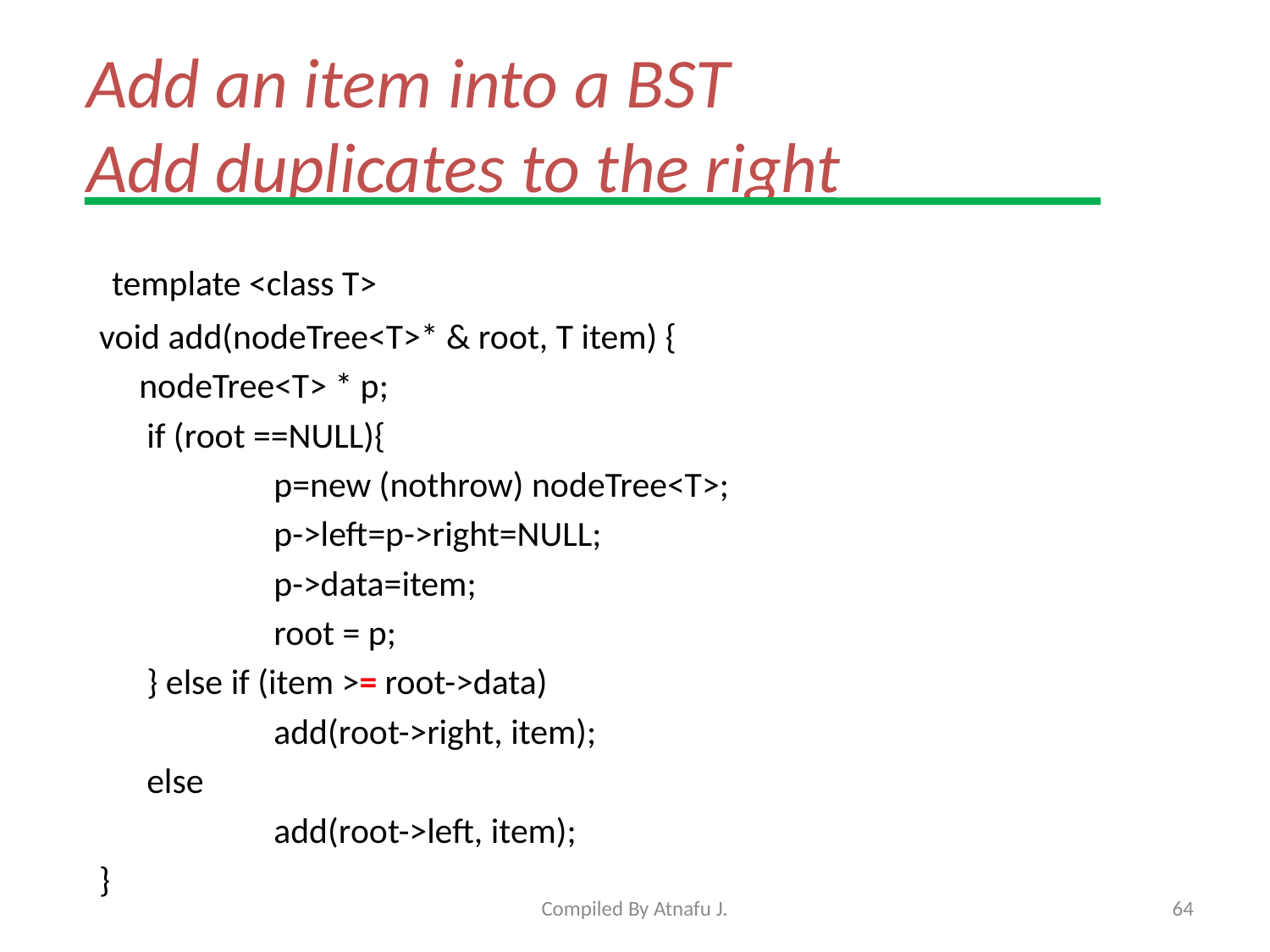

# Add an item into a BST Add duplicates to the right
 template <class T>
void add(nodeTree<T>* & root, T item) {
     nodeTree<T> * p;
	if (root ==NULL){
		p=new (nothrow) nodeTree<T>;
		p->left=p->right=NULL;
		p->data=item;
 		root = p;
	} else if (item >= root->data)
		add(root->right, item);
	else
		add(root->left, item);
}

Compiled By Atnafu J.
64